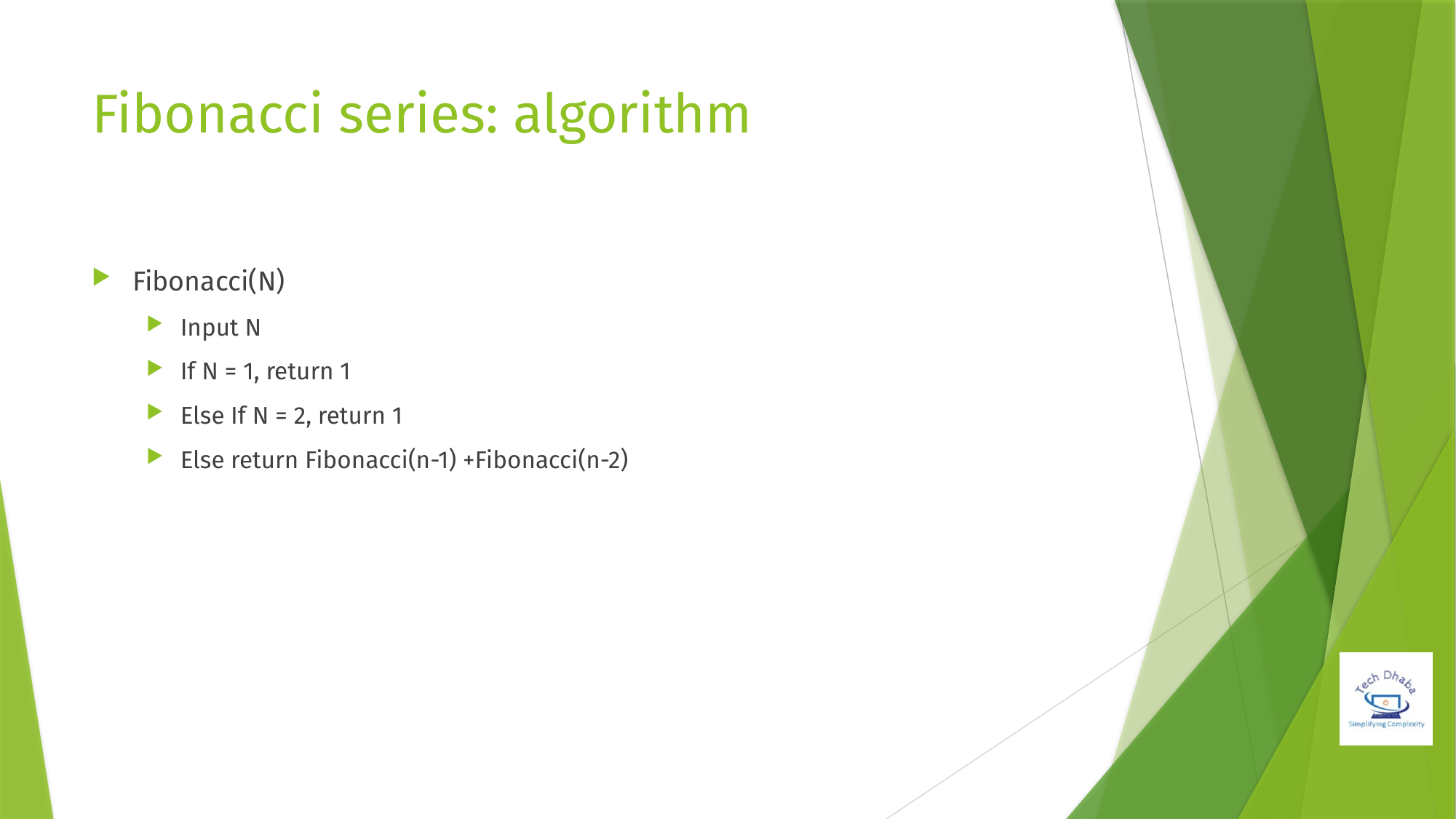

# Fibonacci series: algorithm
Fibonacci(N)
Input N
If N = 1, return 1
Else If N = 2, return 1
Else return Fibonacci(n-1) +Fibonacci(n-2)